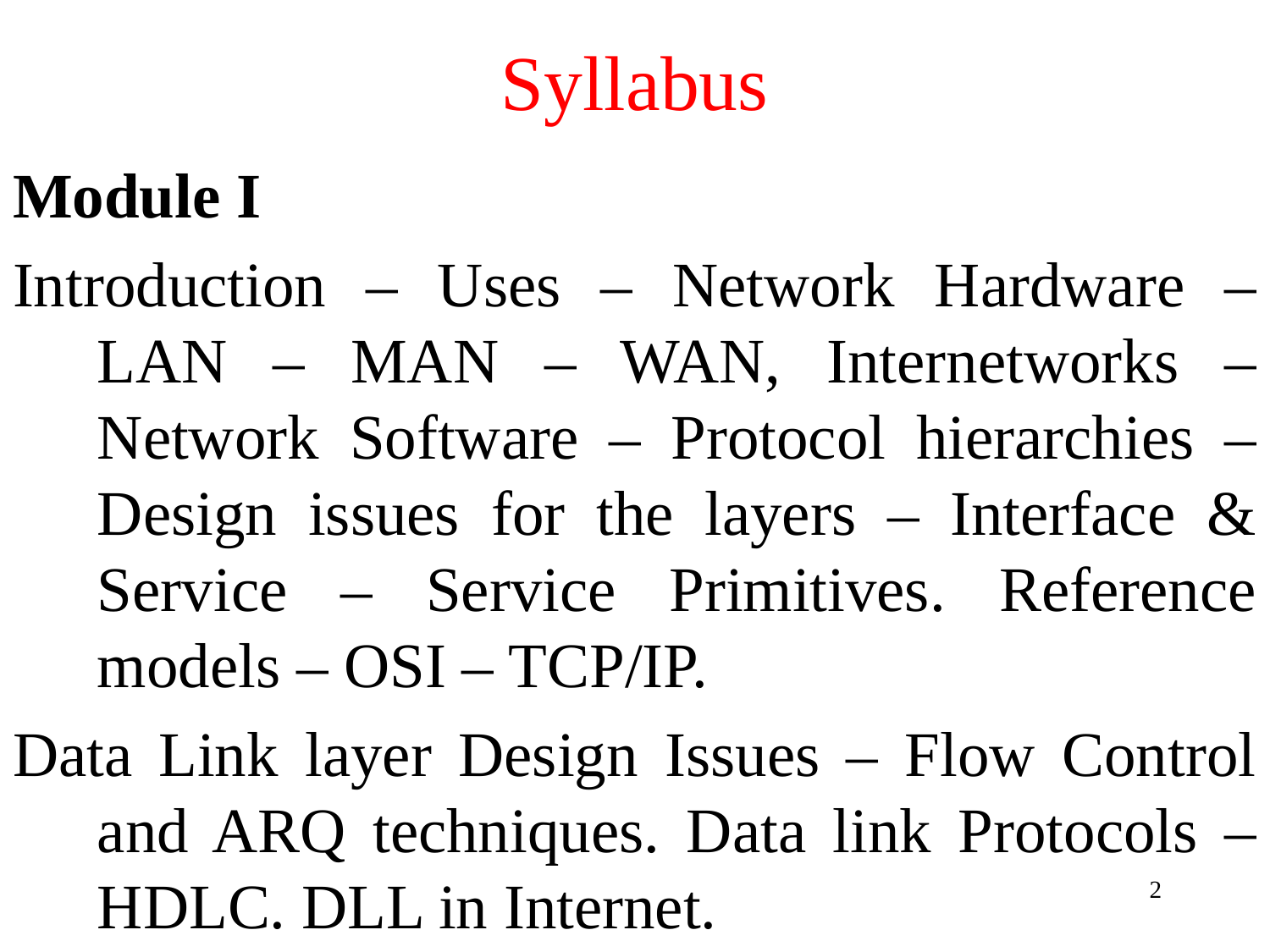

# Syllabus
Module I
Introduction – Uses – Network Hardware – LAN – MAN – WAN, Internetworks – Network Software – Protocol hierarchies – Design issues for the layers – Interface & Service – Service Primitives. Reference models – OSI – TCP/IP.
Data Link layer Design Issues – Flow Control and ARQ techniques. Data link Protocols – HDLC. DLL in Internet.
2